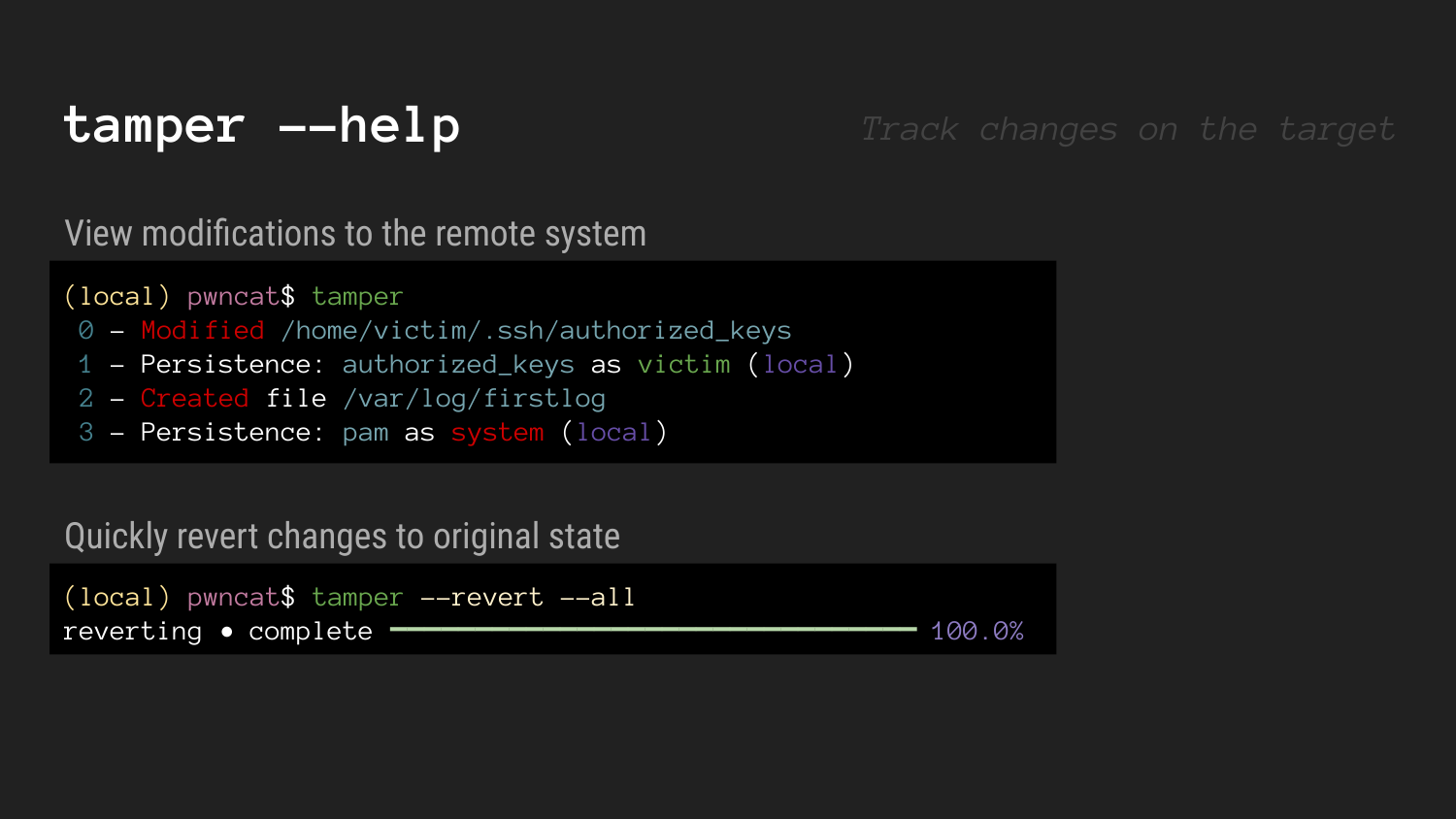

# tamper --help
 Track changes on the target
View modifications to the remote system
(local) pwncat$ tamper
 0 - Modified /home/victim/.ssh/authorized_keys
 1 - Persistence: authorized_keys as victim (local)
 2 - Created file /var/log/firstlog
 3 - Persistence: pam as system (local)
Quickly revert changes to original state
(local) pwncat$ tamper --revert --all
reverting • complete ━━━━━━━━━━━━━━━━━━━━━━━━━━━━━━━ 100.0%